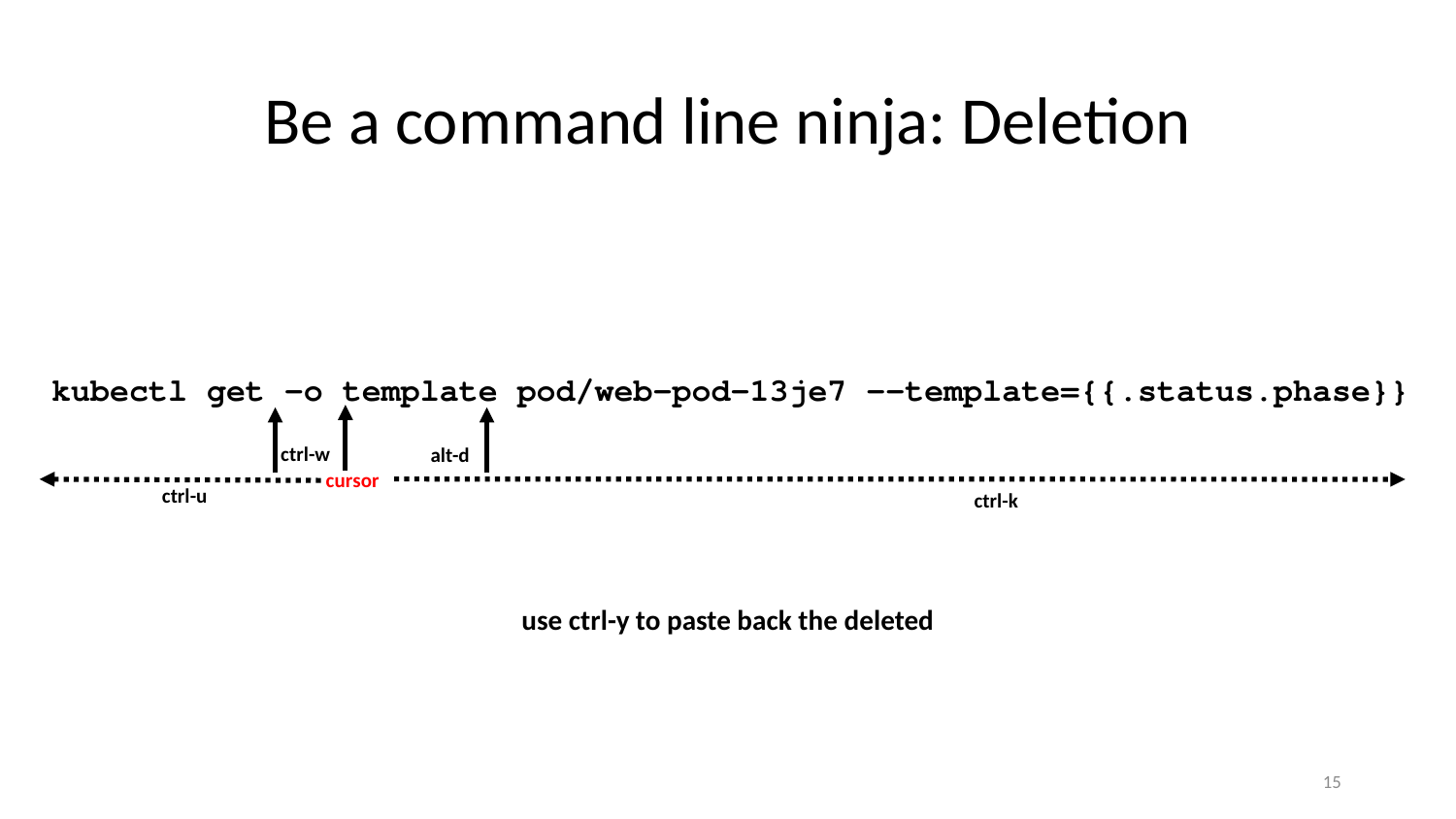

# Be a command line ninja: Deletion
kubectl get -o template pod/web-pod-13je7 --template={{.status.phase}}
ctrl-w
alt-d
cursor
ctrl-u
ctrl-k
use ctrl-y to paste back the deleted
15